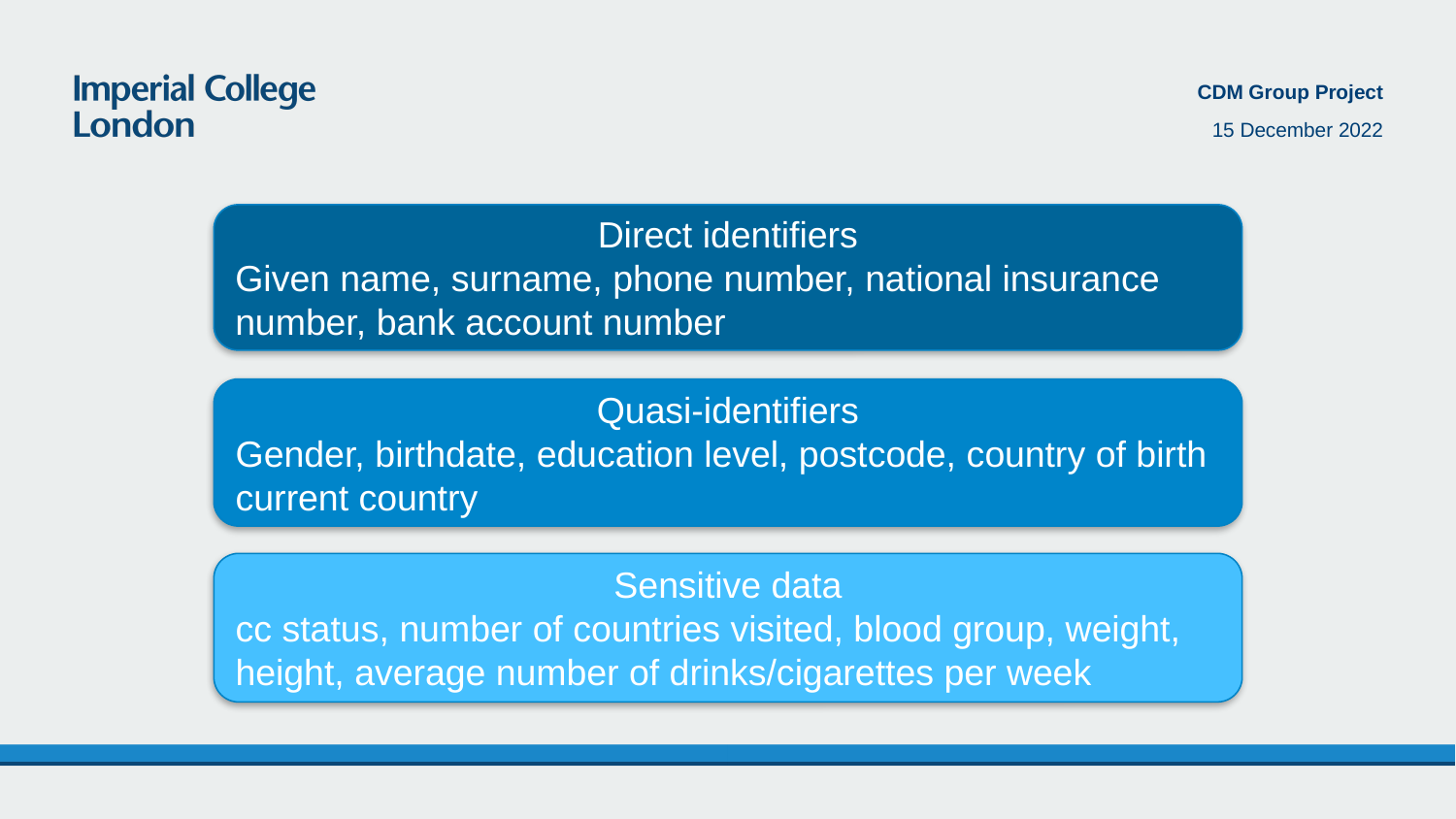

CDM Group Project
15 December 2022
Direct identifiers
Given name, surname, phone number, national insurance number, bank account number
Quasi-identifiers
Gender, birthdate, education level, postcode, country of birth current country
Sensitive data
cc status, number of countries visited, blood group, weight, height, average number of drinks/cigarettes per week